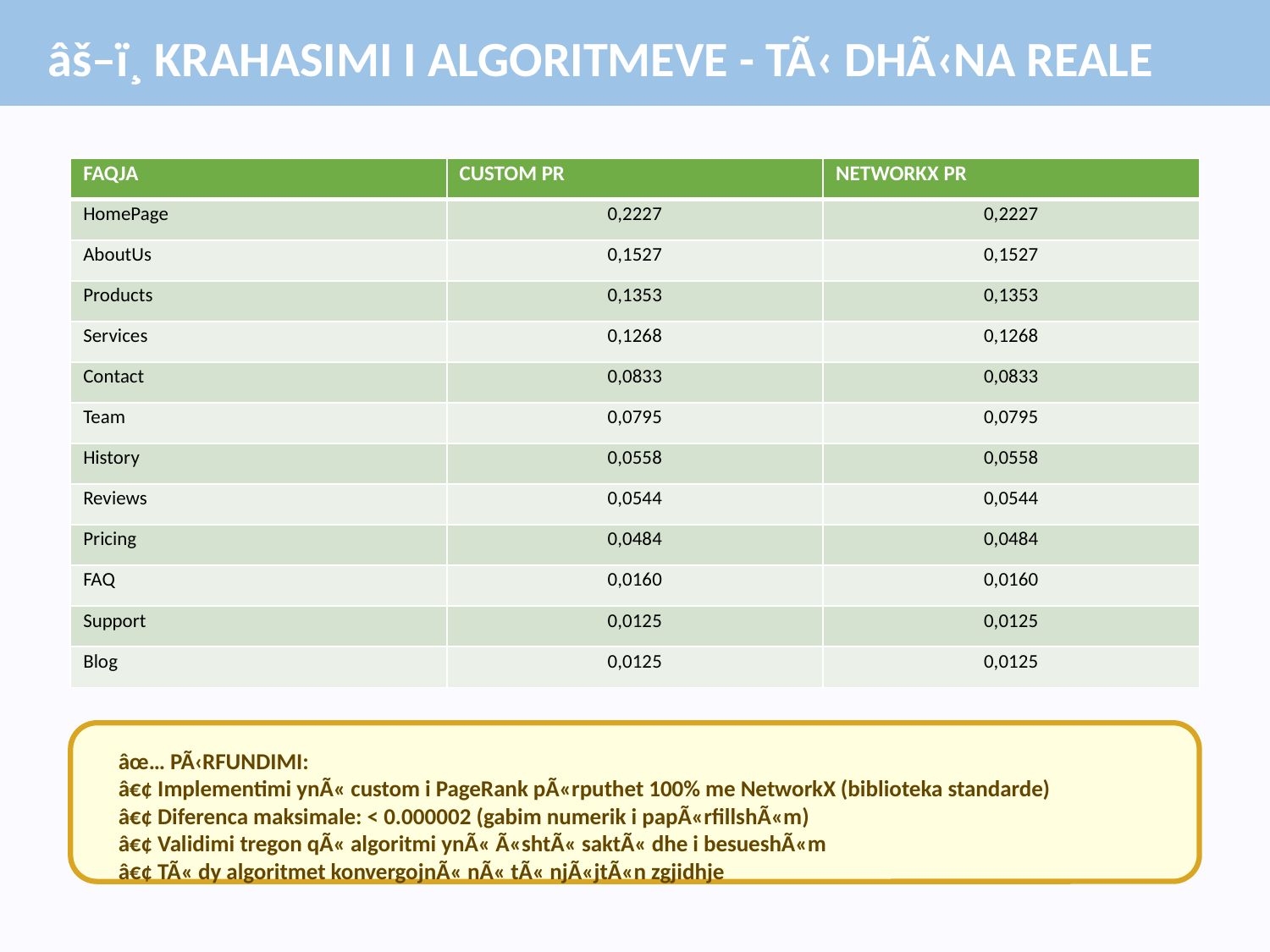

âš–ï¸ KRAHASIMI I ALGORITMEVE - TÃ‹ DHÃ‹NA REALE
| FAQJA | CUSTOM PR | NETWORKX PR |
| --- | --- | --- |
| HomePage | 0,2227 | 0,2227 |
| AboutUs | 0,1527 | 0,1527 |
| Products | 0,1353 | 0,1353 |
| Services | 0,1268 | 0,1268 |
| Contact | 0,0833 | 0,0833 |
| Team | 0,0795 | 0,0795 |
| History | 0,0558 | 0,0558 |
| Reviews | 0,0544 | 0,0544 |
| Pricing | 0,0484 | 0,0484 |
| FAQ | 0,0160 | 0,0160 |
| Support | 0,0125 | 0,0125 |
| Blog | 0,0125 | 0,0125 |

âœ… PÃ‹RFUNDIMI:
â€¢ Implementimi ynÃ« custom i PageRank pÃ«rputhet 100% me NetworkX (biblioteka standarde)
â€¢ Diferenca maksimale: < 0.000002 (gabim numerik i papÃ«rfillshÃ«m)
â€¢ Validimi tregon qÃ« algoritmi ynÃ« Ã«shtÃ« saktÃ« dhe i besueshÃ«m
â€¢ TÃ« dy algoritmet konvergojnÃ« nÃ« tÃ« njÃ«jtÃ«n zgjidhje